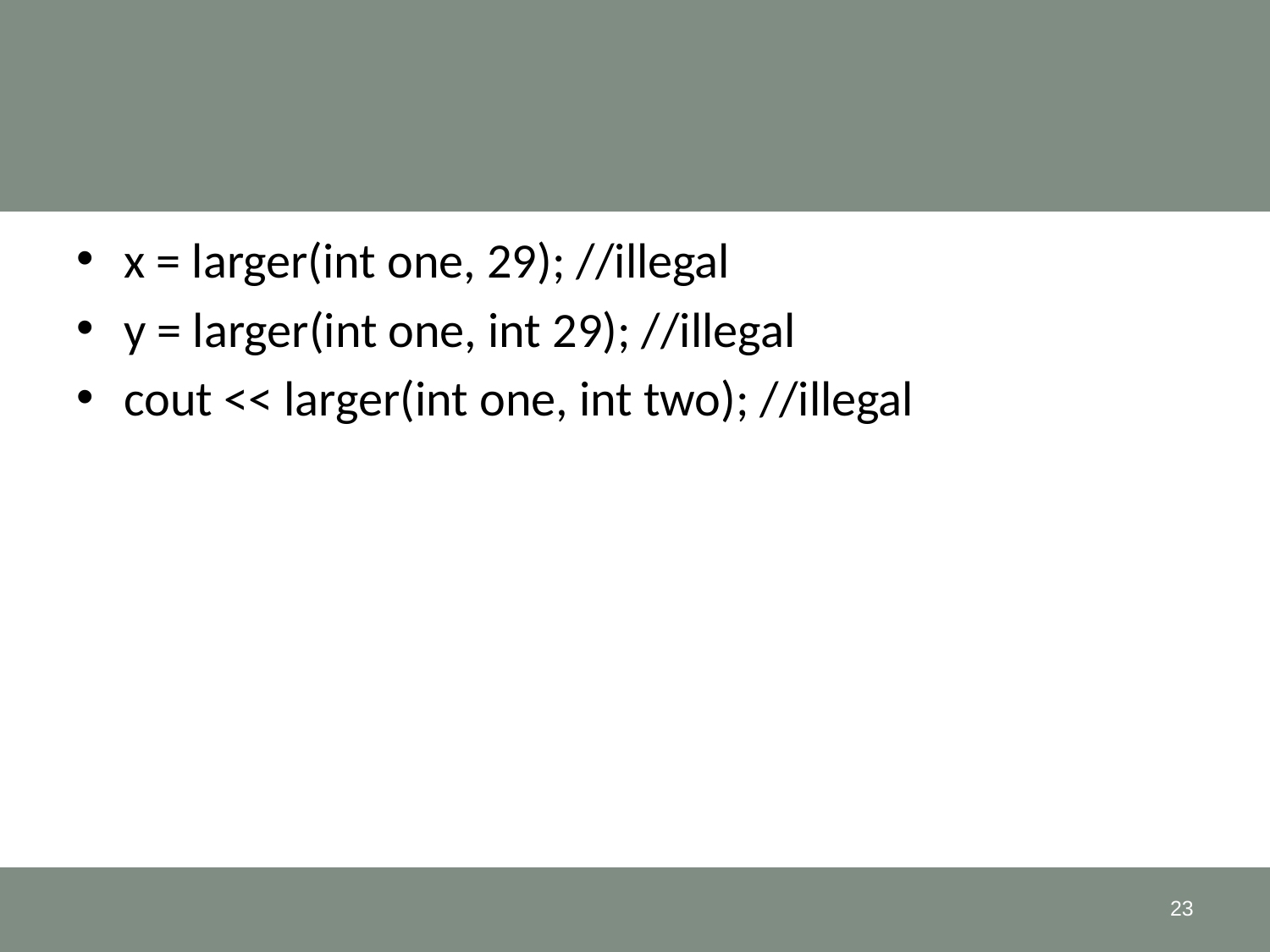

#
x = larger(int one, 29); //illegal
y = larger(int one, int 29); //illegal
cout << larger(int one, int two); //illegal
23